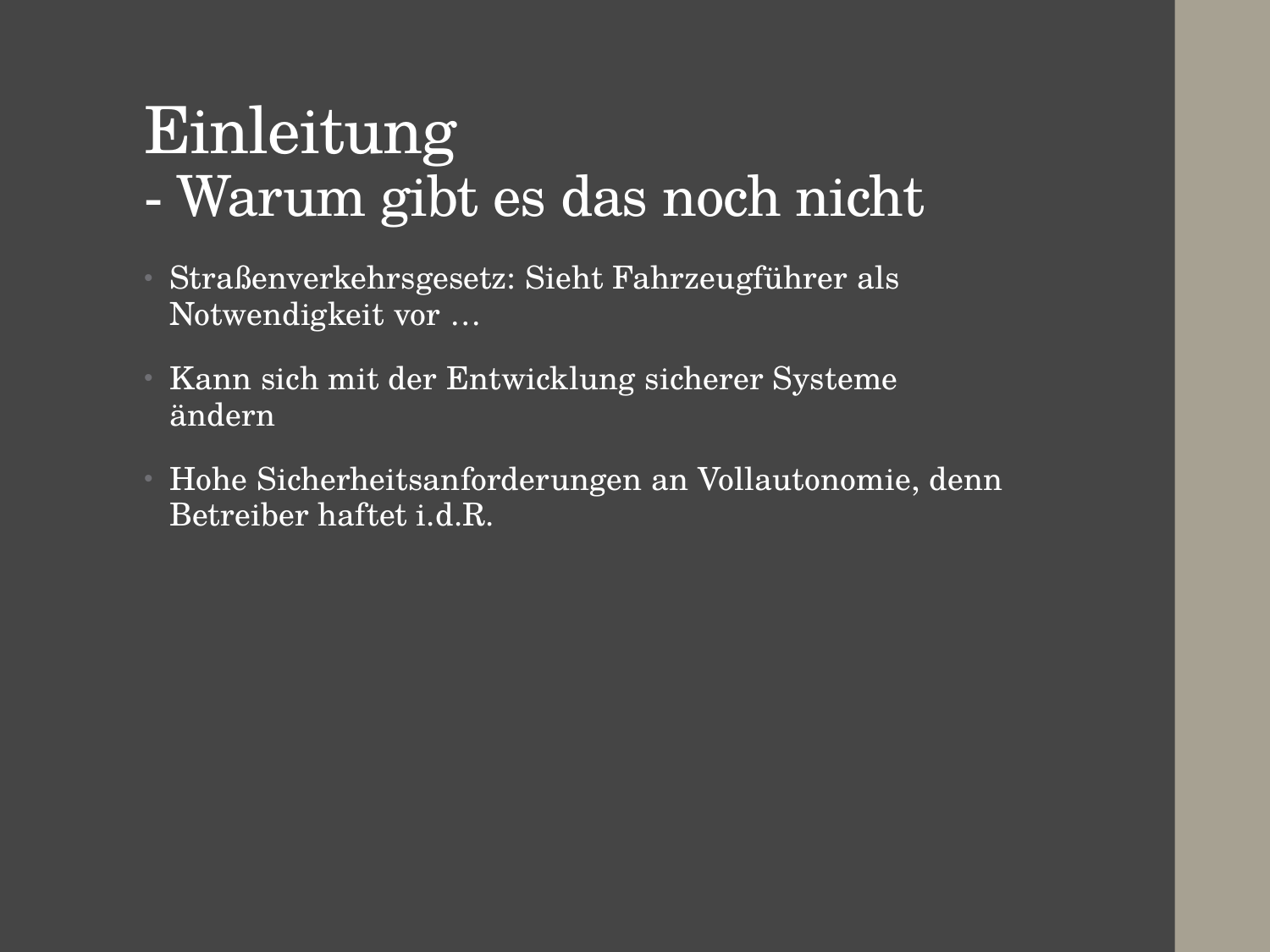

# Einleitung - Warum gibt es das noch nicht
Straßenverkehrsgesetz: Sieht Fahrzeugführer als Notwendigkeit vor …
Kann sich mit der Entwicklung sicherer Systeme ändern
Hohe Sicherheitsanforderungen an Vollautonomie, denn Betreiber haftet i.d.R.